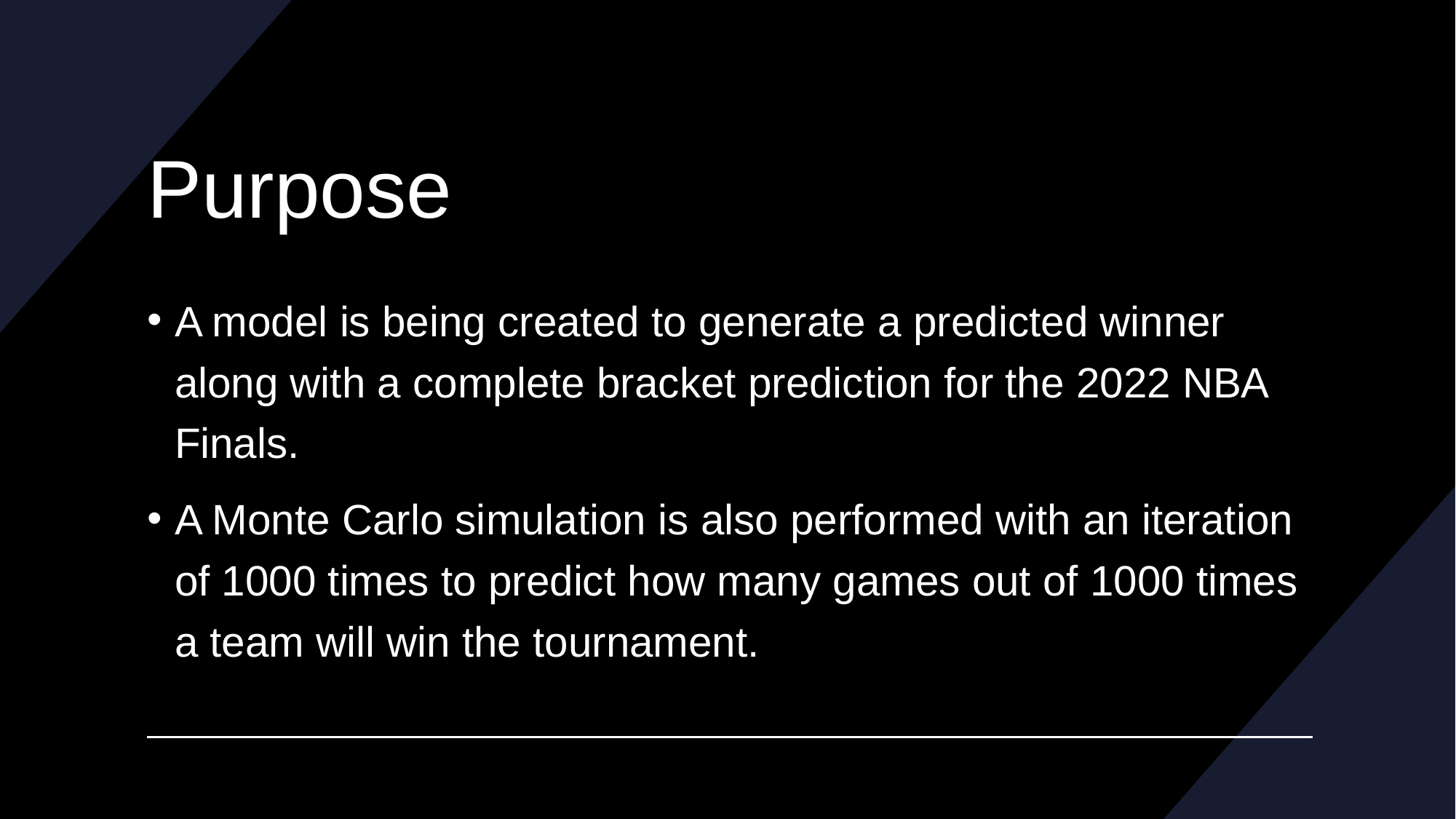

# Purpose
A model is being created to generate a predicted winner along with a complete bracket prediction for the 2022 NBA Finals.
A Monte Carlo simulation is also performed with an iteration of 1000 times to predict how many games out of 1000 times a team will win the tournament.